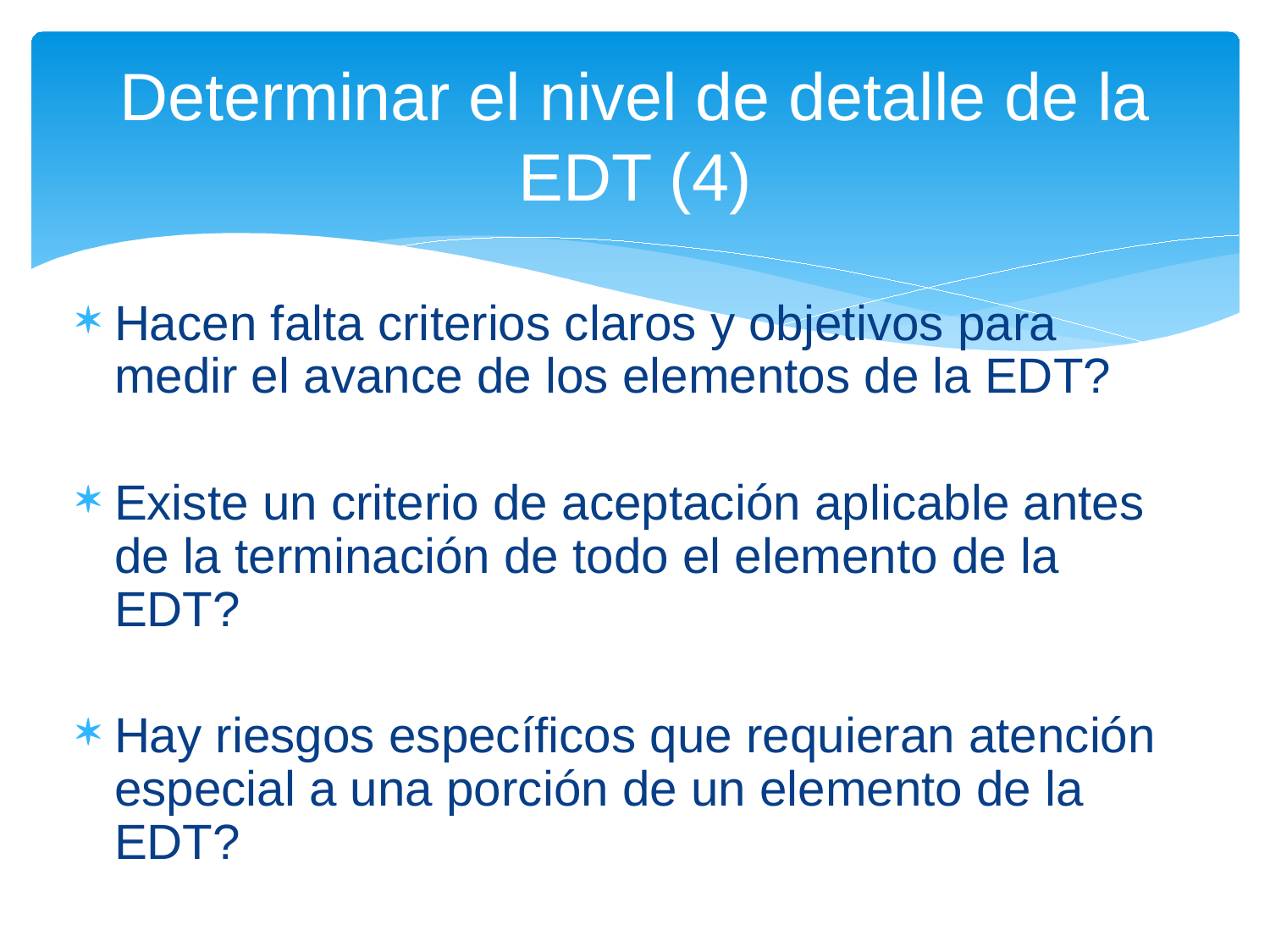

# Determinar el nivel de detalle de la EDT (4)

Hacen falta criterios claros y objetivos para medir el avance de los elementos de la EDT?

Existe un criterio de aceptación aplicable antes de la terminación de todo el elemento de la EDT?

Hay riesgos específicos que requieran atención especial a una porción de un elemento de la EDT?